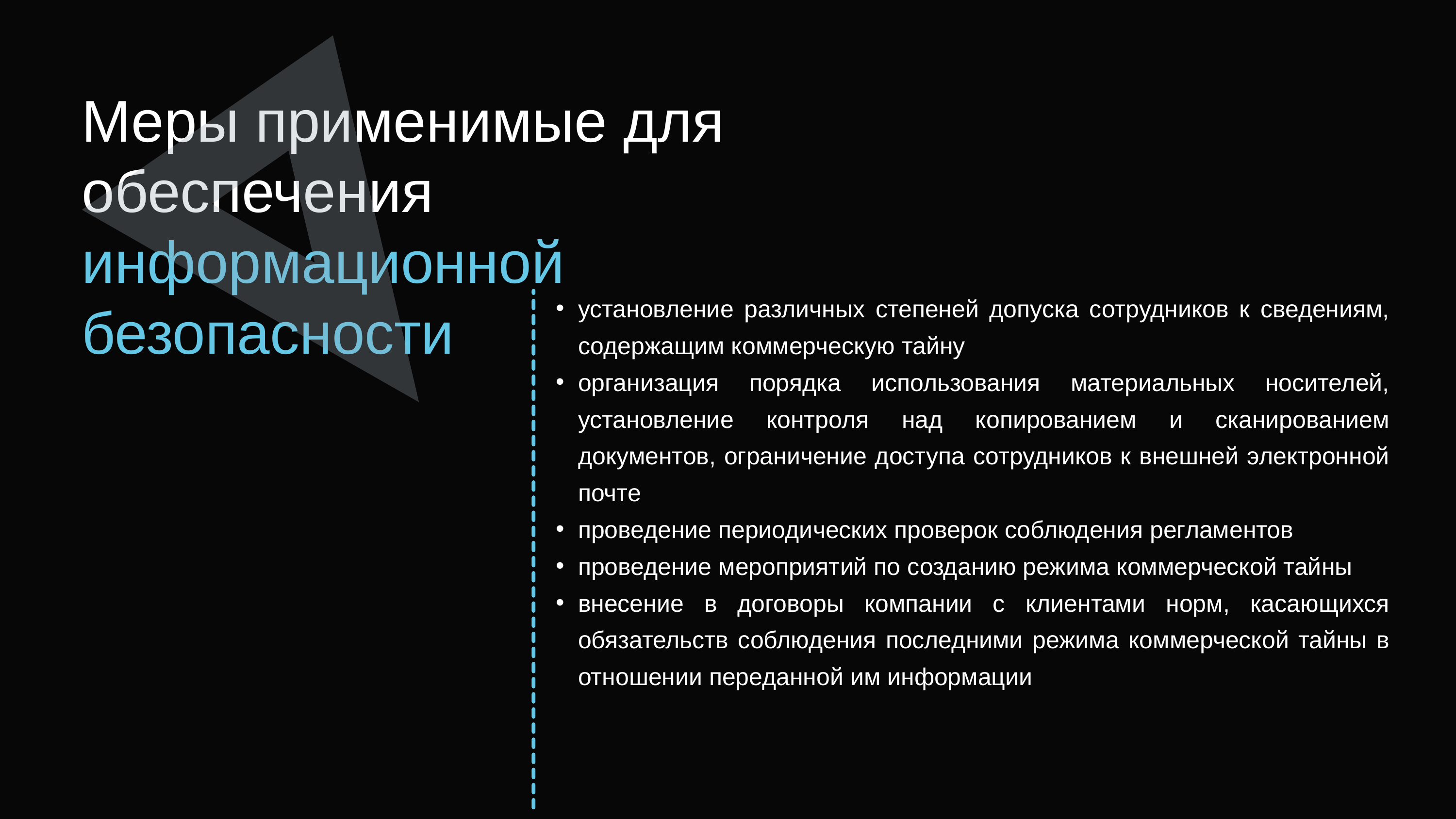

Меры применимые для обеспечения информационной безопасности
установление различных степеней допуска сотрудников к сведениям, содержащим коммерческую тайну
организация порядка использования материальных носителей, установление контроля над копированием и сканированием документов, ограничение доступа сотрудников к внешней электронной почте
проведение периодических проверок соблюдения регламентов
проведение мероприятий по созданию режима коммерческой тайны
внесение в договоры компании с клиентами норм, касающихся обязательств соблюдения последними режима коммерческой тайны в отношении переданной им информации